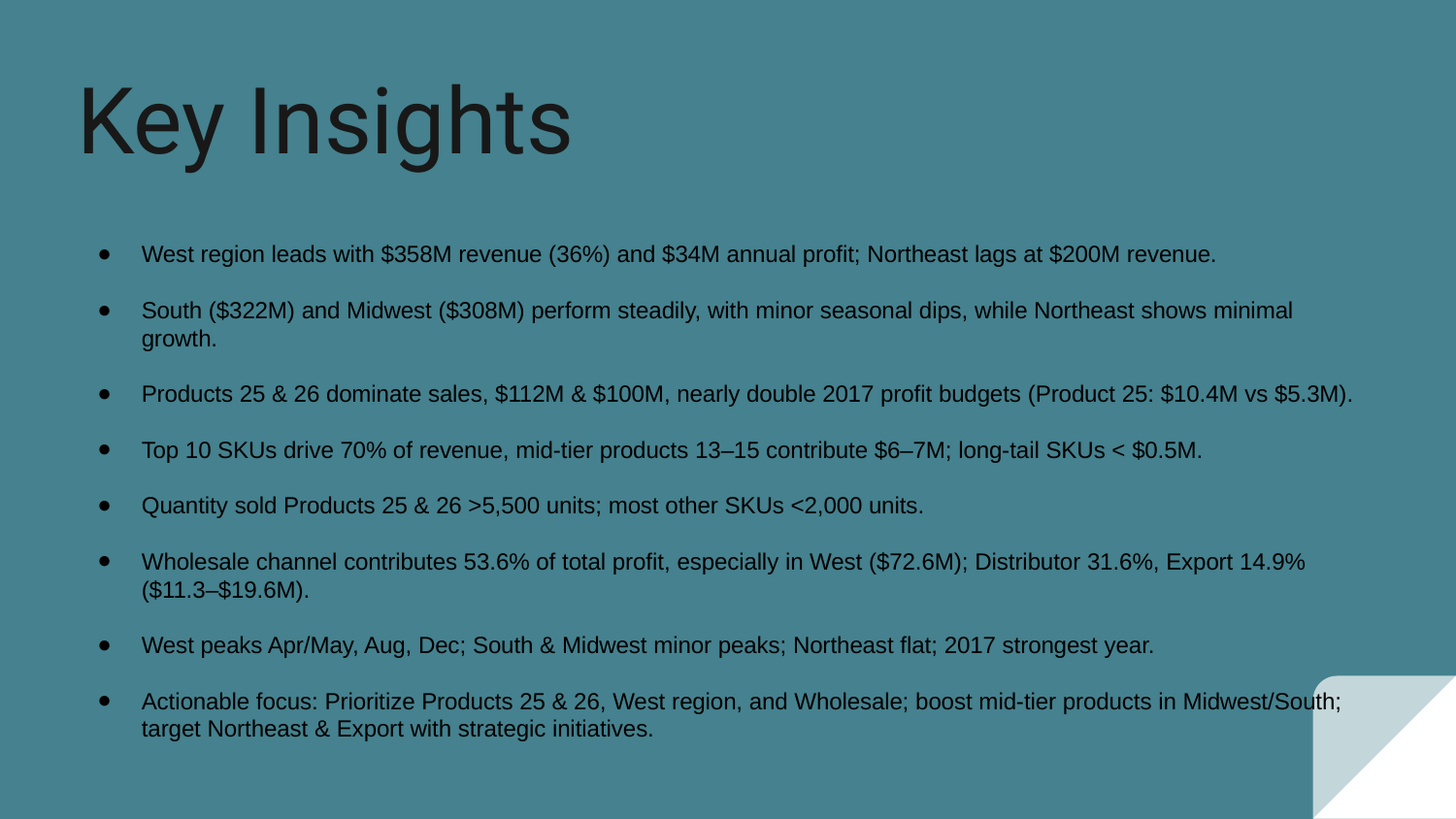

# Key Insights
West region leads with $358M revenue (36%) and $34M annual profit; Northeast lags at $200M revenue.
South ($322M) and Midwest ($308M) perform steadily, with minor seasonal dips, while Northeast shows minimal growth.
Products 25 & 26 dominate sales, $112M & $100M, nearly double 2017 profit budgets (Product 25: $10.4M vs $5.3M).
Top 10 SKUs drive 70% of revenue, mid-tier products 13–15 contribute $6–7M; long-tail SKUs < $0.5M.
Quantity sold Products 25 & 26 >5,500 units; most other SKUs <2,000 units.
Wholesale channel contributes 53.6% of total profit, especially in West ($72.6M); Distributor 31.6%, Export 14.9% ($11.3–$19.6M).
West peaks Apr/May, Aug, Dec; South & Midwest minor peaks; Northeast flat; 2017 strongest year.
Actionable focus: Prioritize Products 25 & 26, West region, and Wholesale; boost mid-tier products in Midwest/South; target Northeast & Export with strategic initiatives.